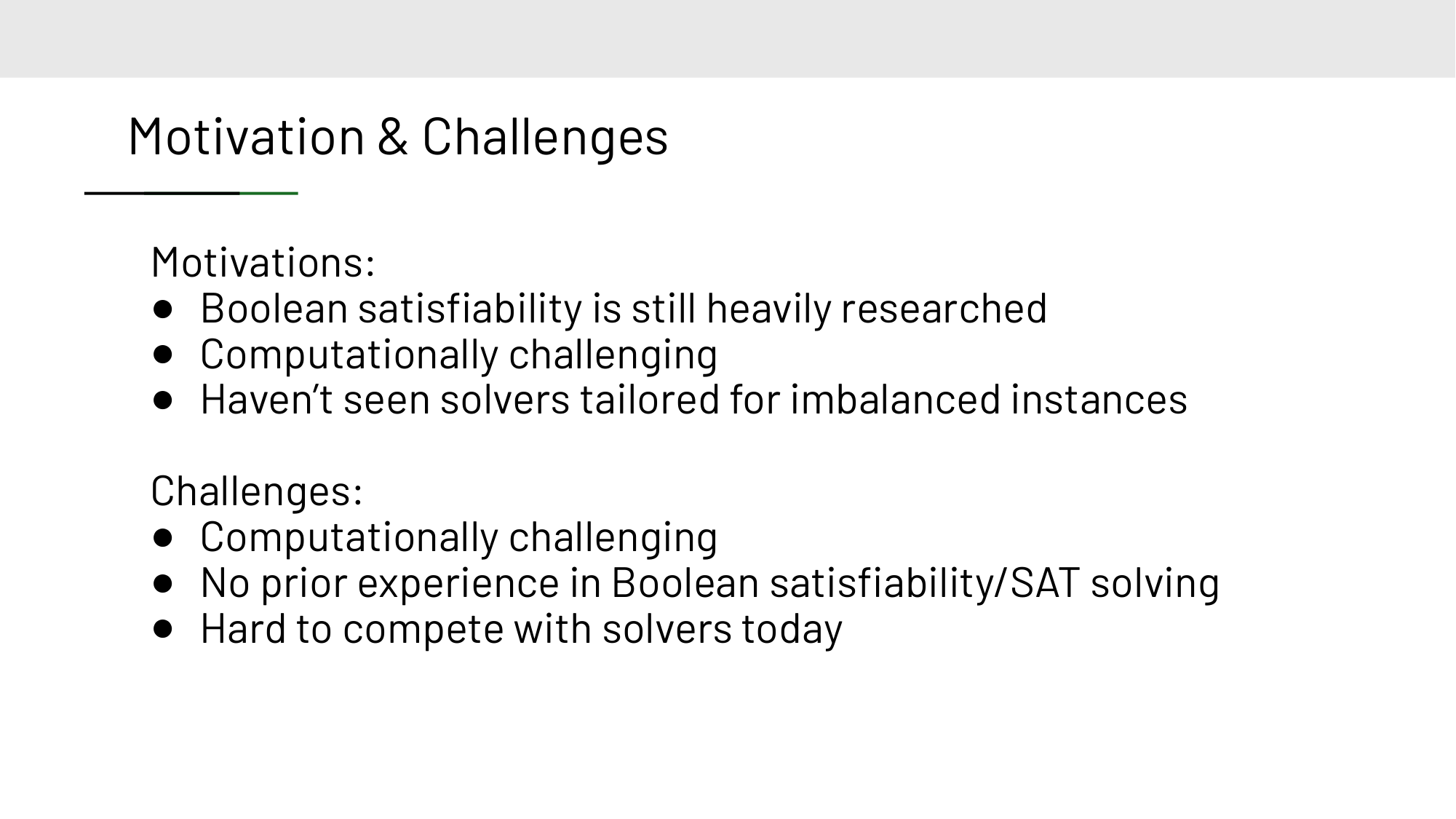

# Motivation & Challenges
Motivations:
Boolean satisfiability is still heavily researched
Computationally challenging
Haven’t seen solvers tailored for imbalanced instances

Challenges:
Computationally challenging
No prior experience in Boolean satisfiability/SAT solving
Hard to compete with solvers today